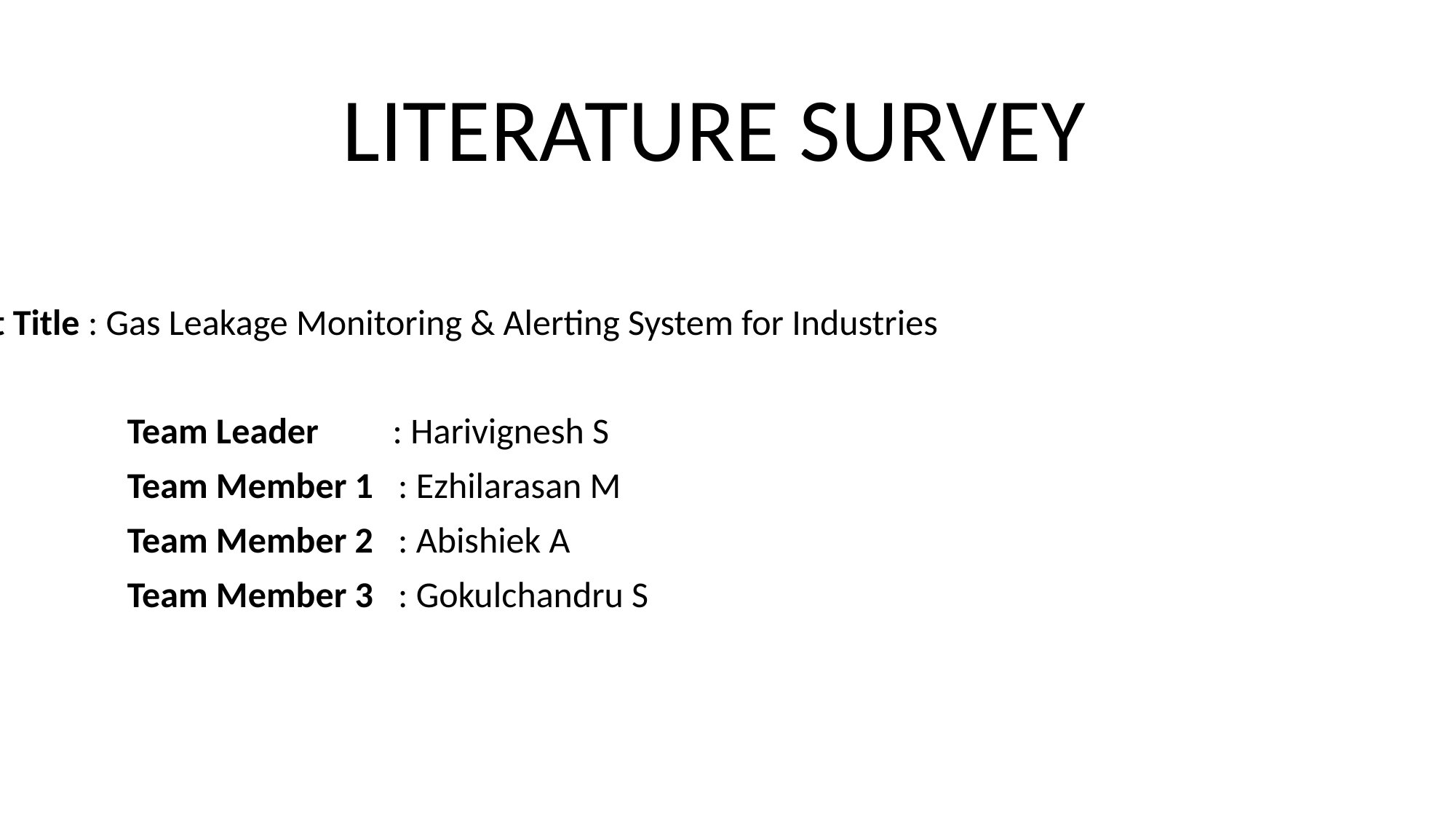

# LITERATURE SURVEY
Project Title : Gas Leakage Monitoring & Alerting System for Industries

                            Team Leader         : Harivignesh S
                            Team Member 1   : Ezhilarasan M
                            Team Member 2   : Abishiek A
                            Team Member 3   : Gokulchandru S